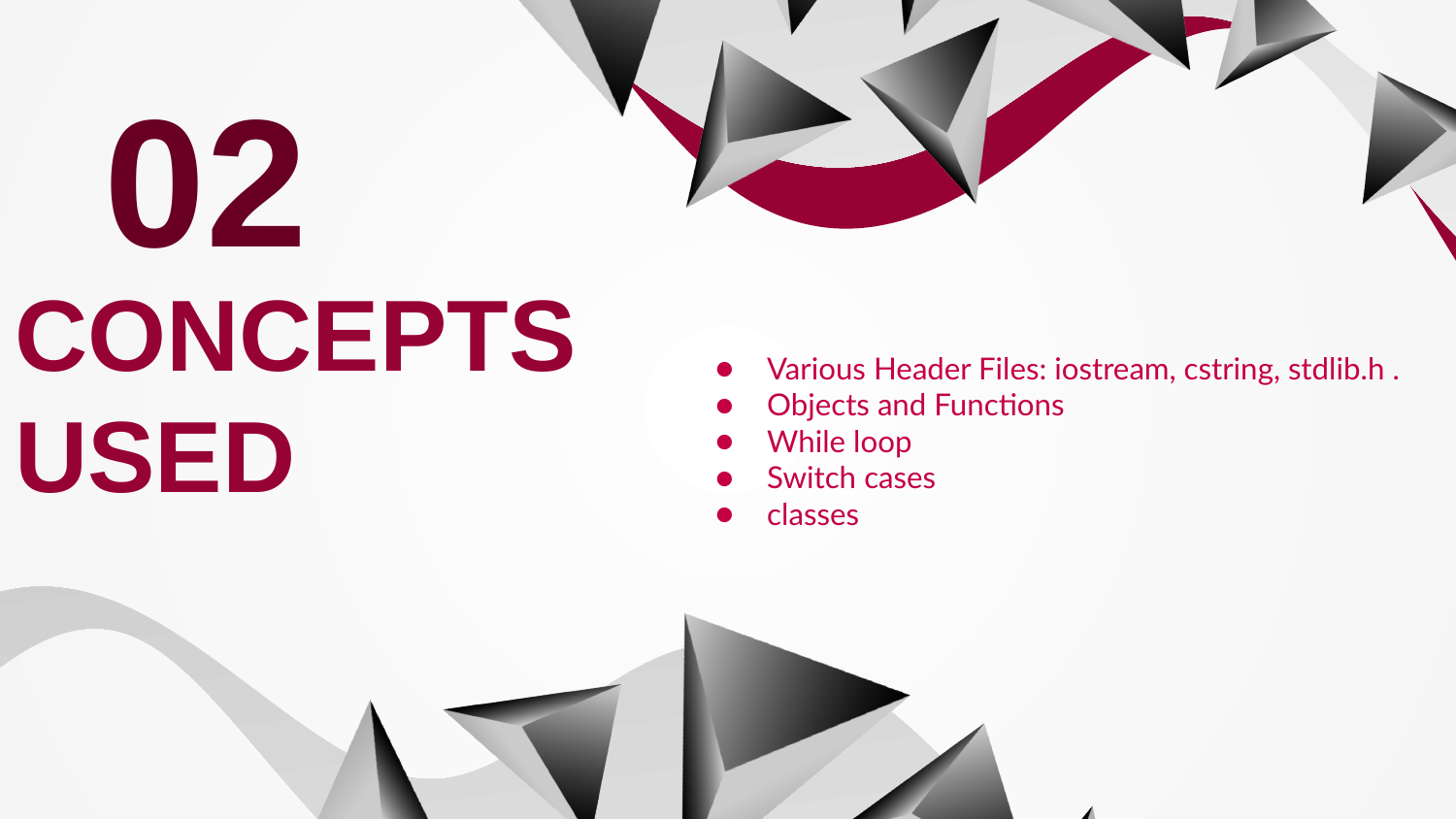

02
Various Header Files: iostream, cstring, stdlib.h .
Objects and Functions
While loop
Switch cases
classes
# CONCEPTS USED